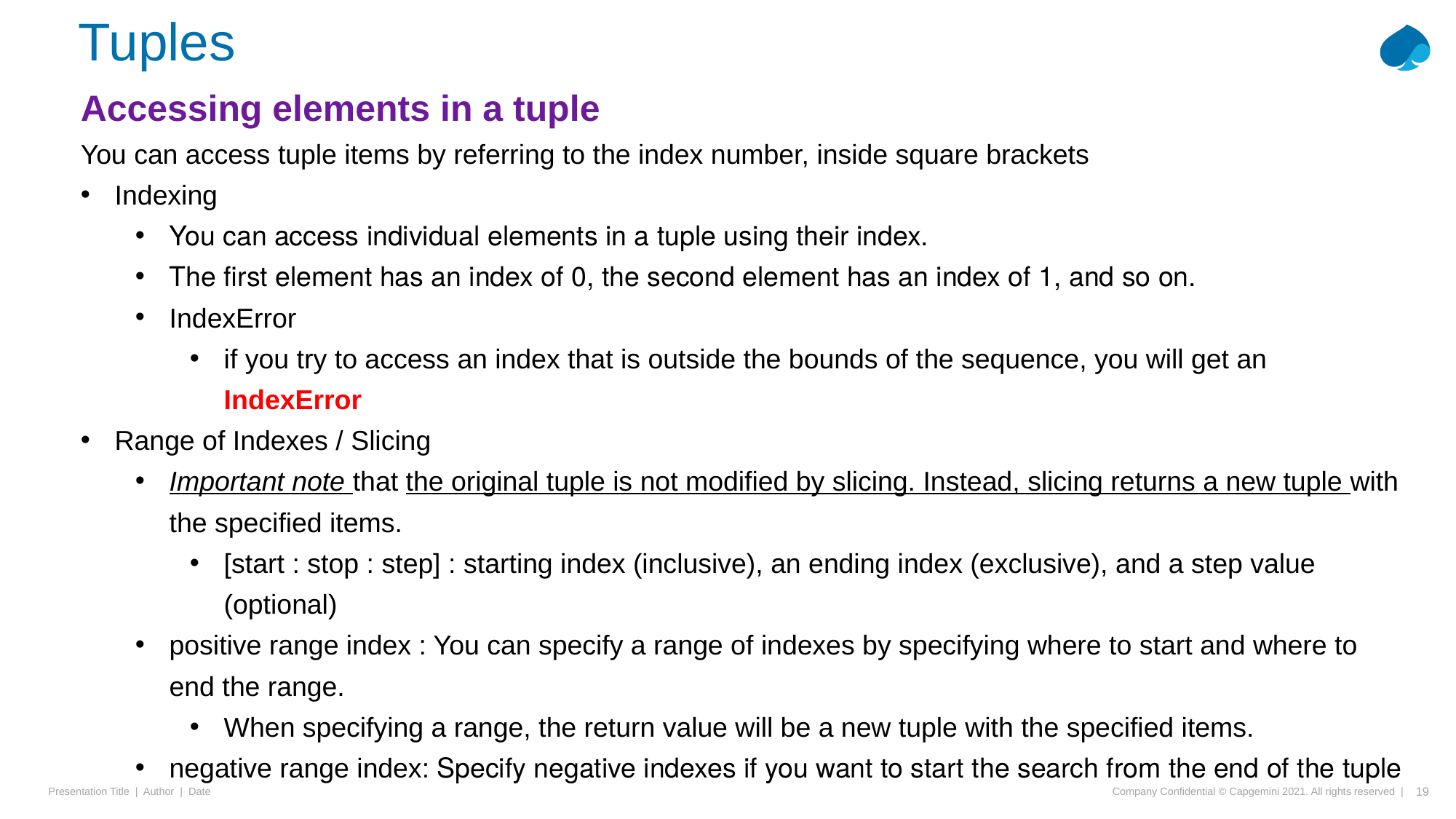

Tuples
Accessing elements in a tuple
You can access tuple items by referring to the index number, inside square brackets
Indexing
You can access individual elements in a tuple using their index.
The first element has an index of 0, the second element has an index of 1, and so on.
IndexError
if you try to access an index that is outside the bounds of the sequence, you will get an IndexError
Range of Indexes / Slicing
Important note that the original tuple is not modified by slicing. Instead, slicing returns a new tuple with the specified items.
[start : stop : step] : starting index (inclusive), an ending index (exclusive), and a step value (optional)
positive range index : You can specify a range of indexes by specifying where to start and where to end the range.
When specifying a range, the return value will be a new tuple with the specified items.
negative range index: Specify negative indexes if you want to start the search from the end of the tuple